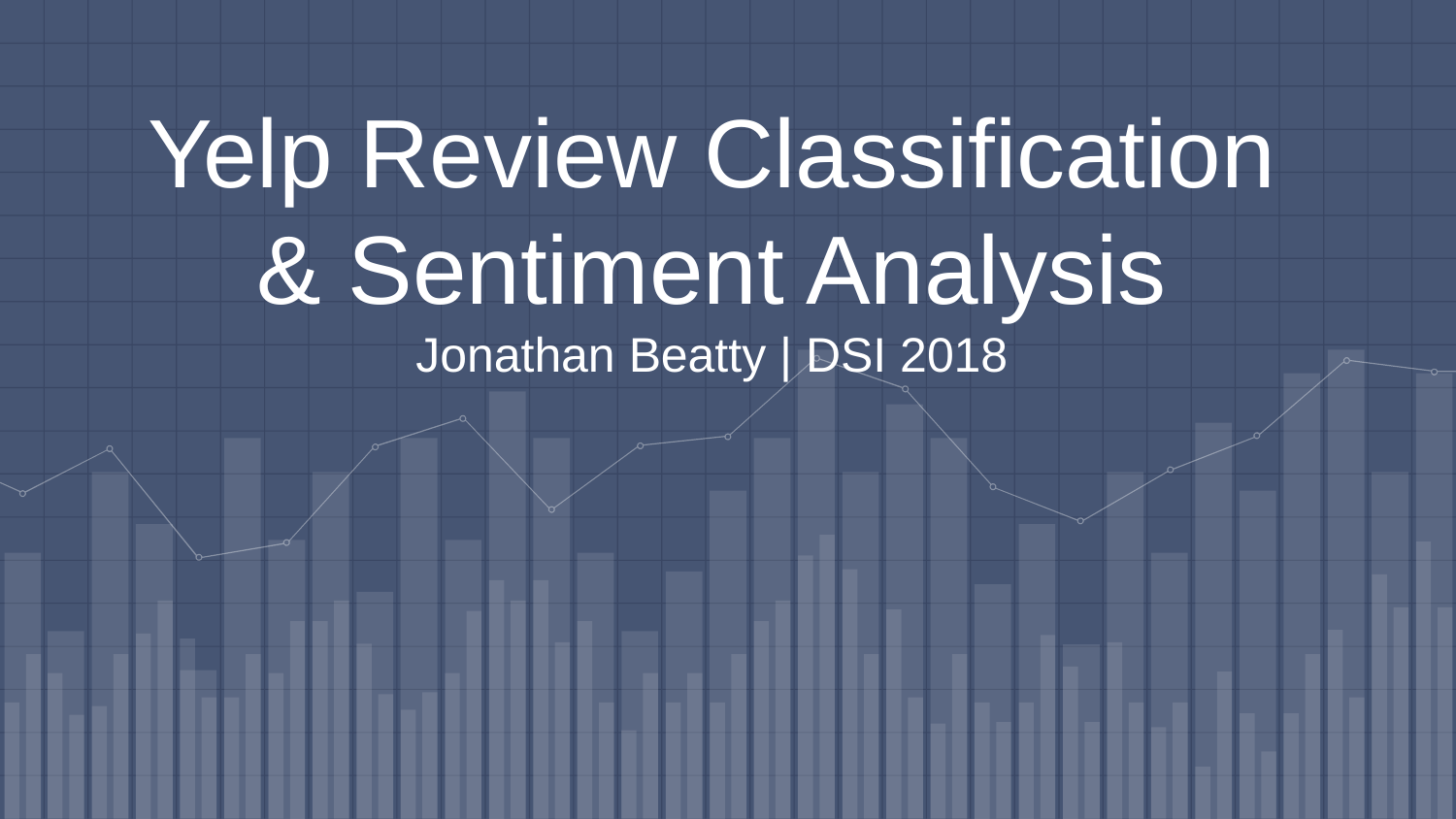

# Yelp Review Classification & Sentiment Analysis
Jonathan Beatty | DSI 2018